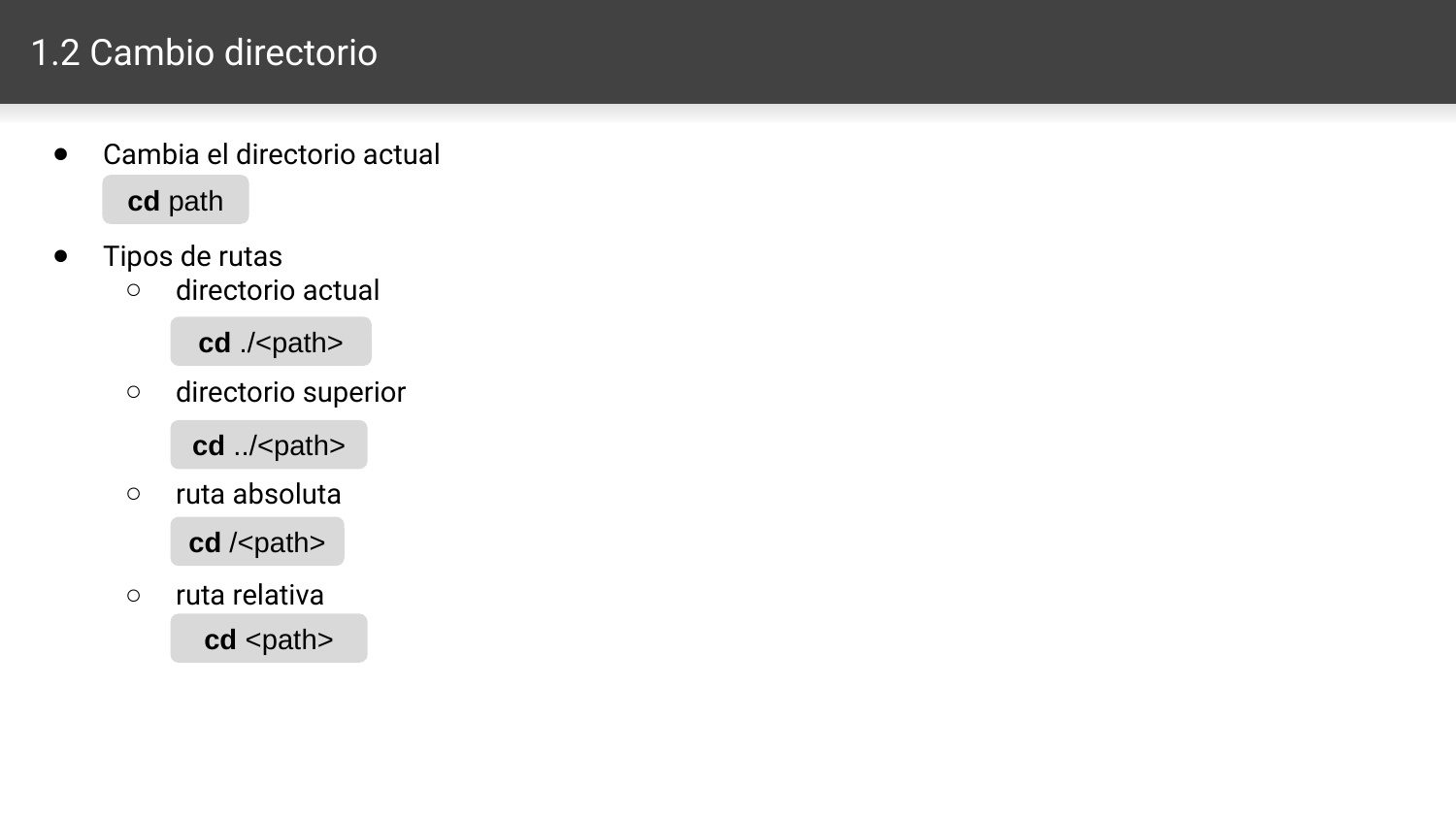

# 1.2 Cambio directorio
Cambia el directorio actual

Tipos de rutas
directorio actual

directorio superior

ruta absoluta

ruta relativa

cd path
cd ./<path>
cd ../<path>
cd /<path>
cd <path>